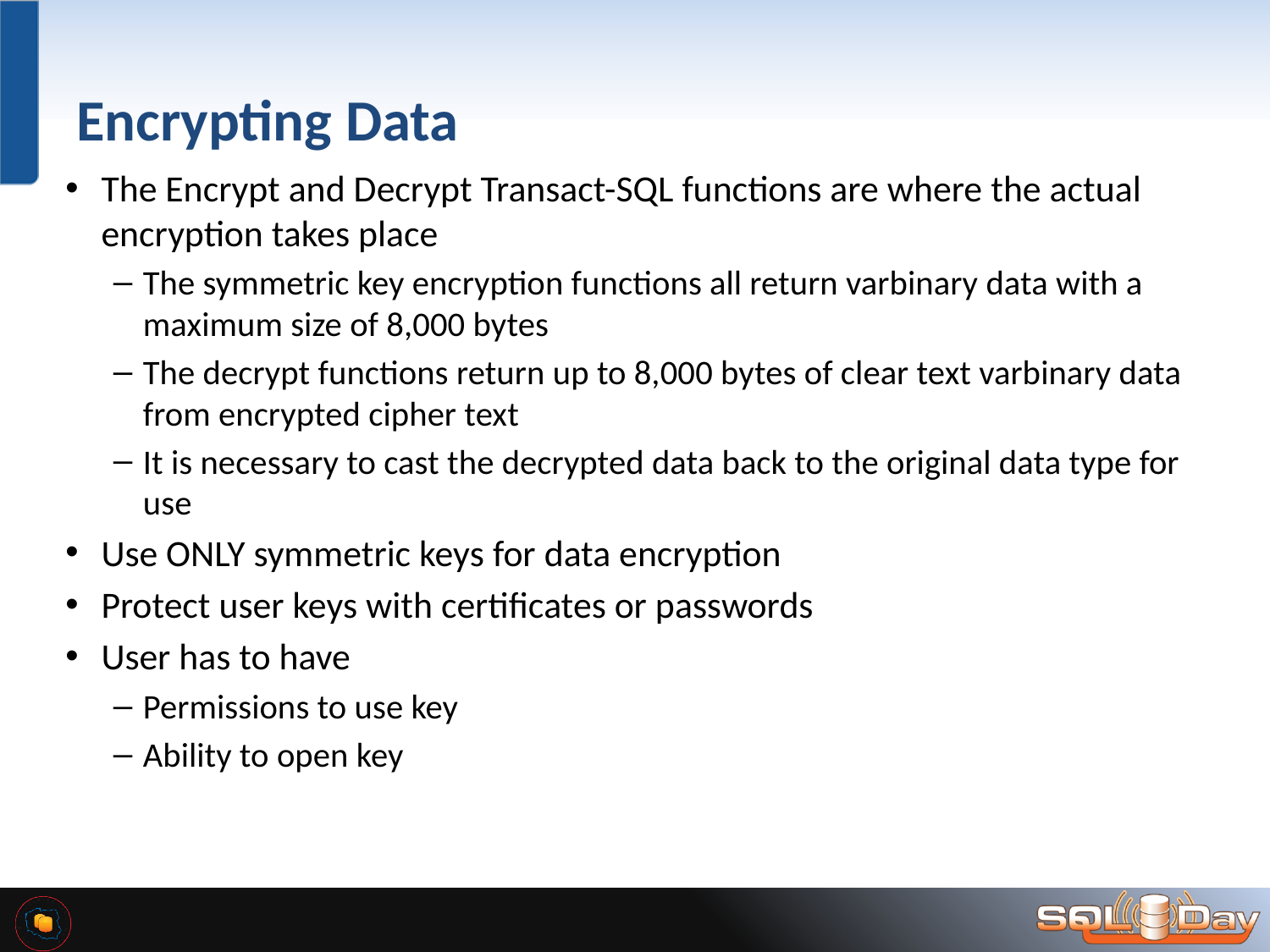

# Encrypting Data
The Encrypt and Decrypt Transact-SQL functions are where the actual encryption takes place
The symmetric key encryption functions all return varbinary data with a maximum size of 8,000 bytes
The decrypt functions return up to 8,000 bytes of clear text varbinary data from encrypted cipher text
It is necessary to cast the decrypted data back to the original data type for use
Use ONLY symmetric keys for data encryption
Protect user keys with certificates or passwords
User has to have
Permissions to use key
Ability to open key